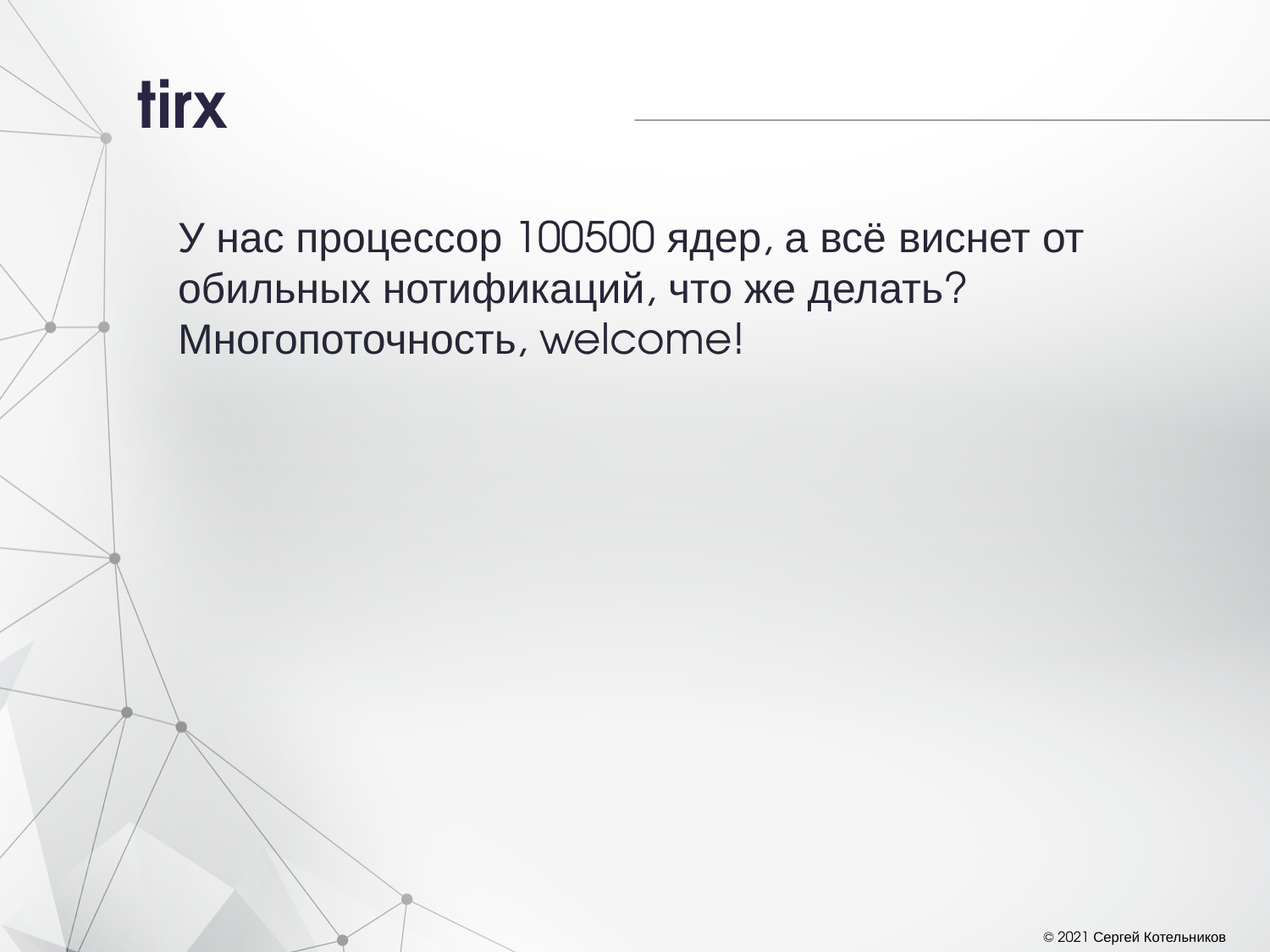

# tirx
У нас процессор 100500 ядер, а всё виснет от обильных нотификаций, что же делать? Многопоточность, welcome!
© 2021 Сергей Котельников